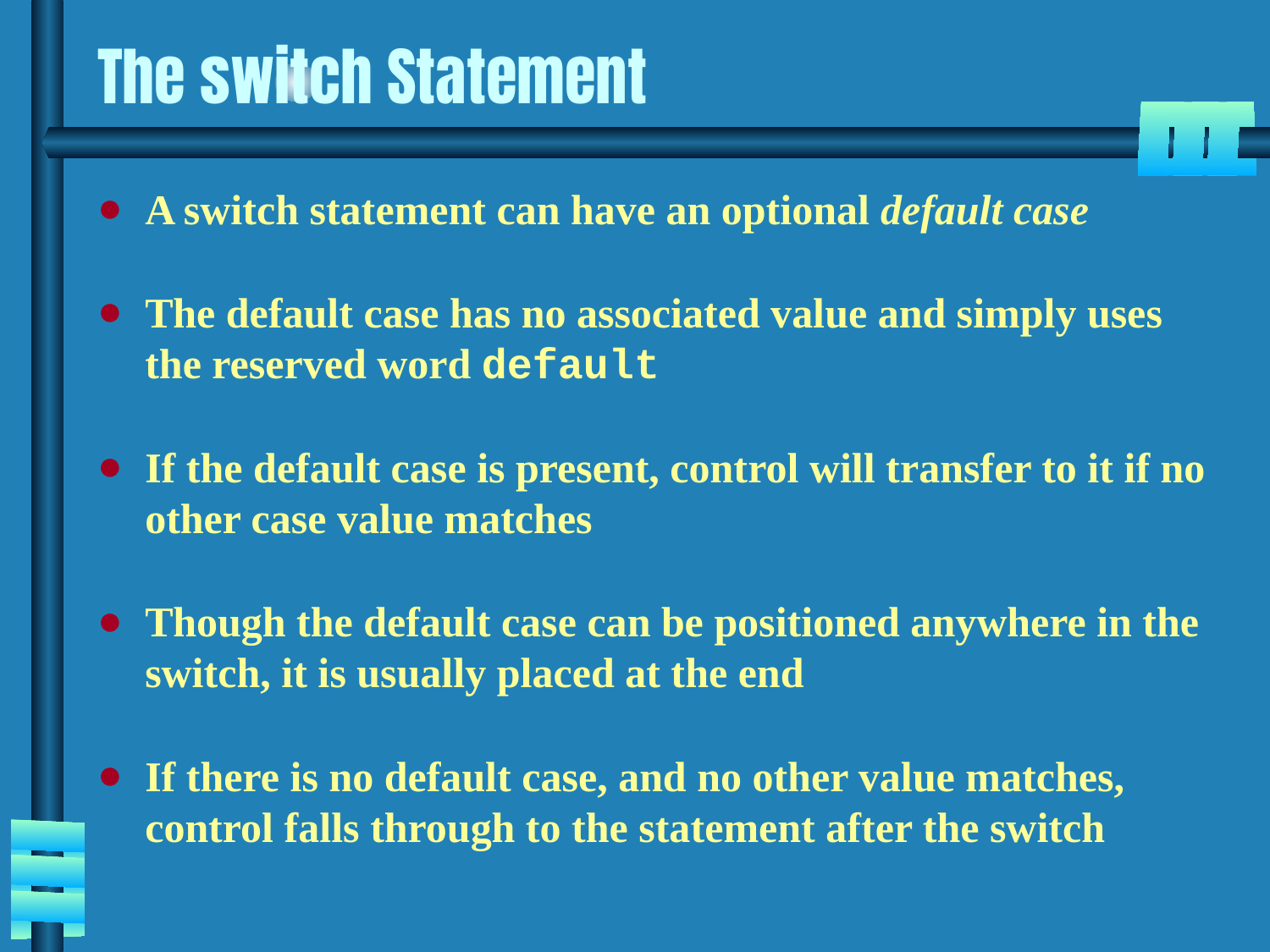

# The switch Statement
A switch statement can have an optional default case

The default case has no associated value and simply uses the reserved word default

If the default case is present, control will transfer to it if no other case value matches

Though the default case can be positioned anywhere in the switch, it is usually placed at the end

If there is no default case, and no other value matches, control falls through to the statement after the switch